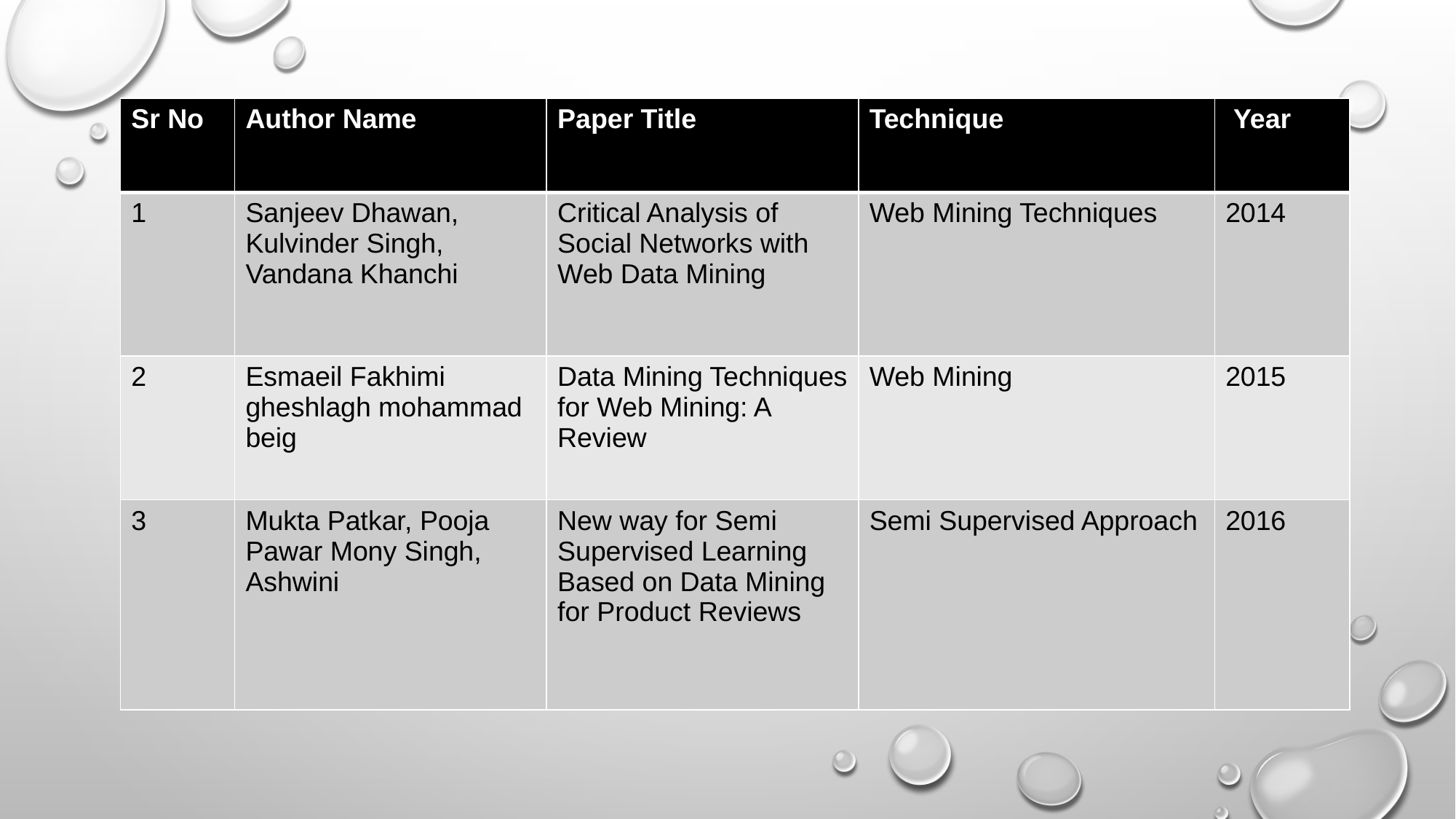

| Sr No | Author Name | Paper Title | Technique | Year |
| --- | --- | --- | --- | --- |
| 1 | Sanjeev Dhawan, Kulvinder Singh, Vandana Khanchi | Critical Analysis of Social Networks with Web Data Mining | Web Mining Techniques | 2014 |
| 2 | Esmaeil Fakhimi gheshlagh mohammad beig | Data Mining Techniques for Web Mining: A Review | Web Mining | 2015 |
| 3 | Mukta Patkar, Pooja Pawar Mony Singh, Ashwini | New way for Semi Supervised Learning Based on Data Mining for Product Reviews | Semi Supervised Approach | 2016 |